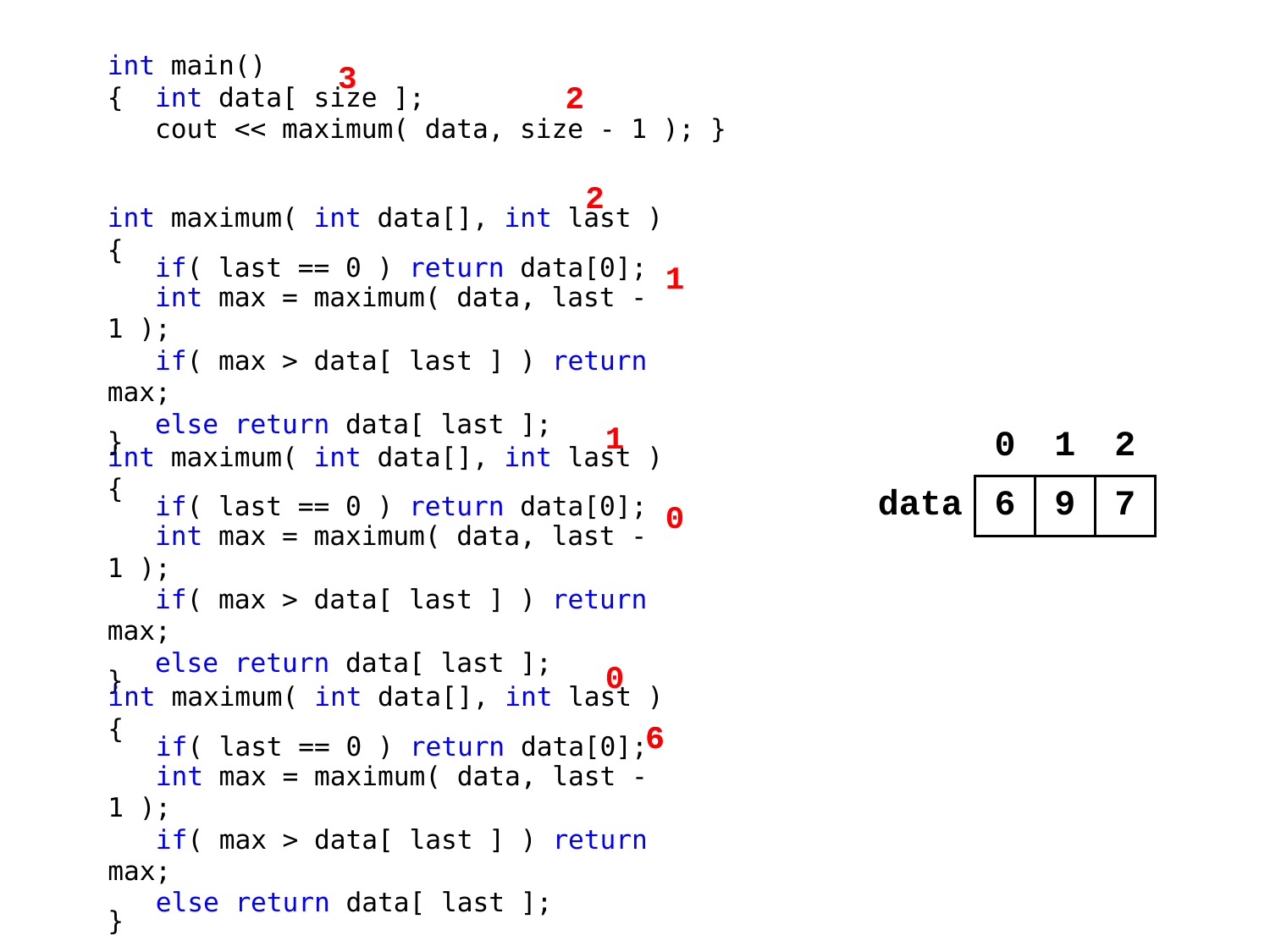

int main()
{  int data[ size ];
   cout << maximum( data, size - 1 ); }
3
2
2
int maximum( int data[], int last )
{
   if( last == 0 ) return data[0];
   int max = maximum( data, last - 1 );
   if( max > data[ last ] ) return max;
   else return data[ last ];
}
1
1
|  | 0 | 1 | 2 |
| --- | --- | --- | --- |
| data | 6 | 9 | 7 |
int maximum( int data[], int last )
{
   if( last == 0 ) return data[0];
   int max = maximum( data, last - 1 );
   if( max > data[ last ] ) return max;
   else return data[ last ];
}
0
0
int maximum( int data[], int last )
{
   if( last == 0 ) return data[0];
   int max = maximum( data, last - 1 );
   if( max > data[ last ] ) return max;
   else return data[ last ];
}
6
6